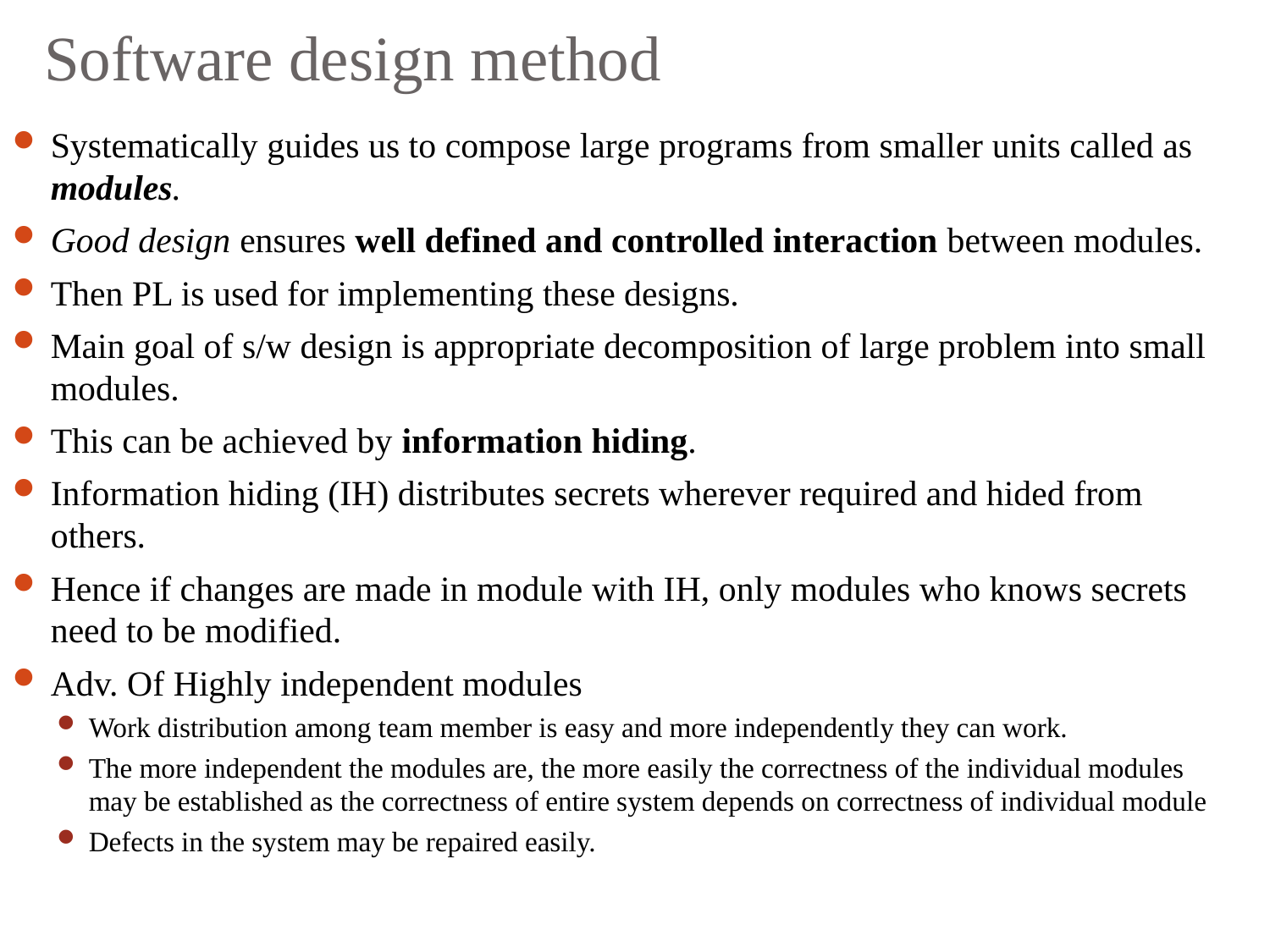

# Software design method
Systematically guides us to compose large programs from smaller units called as modules.
Good design ensures well defined and controlled interaction between modules.
Then PL is used for implementing these designs.
Main goal of s/w design is appropriate decomposition of large problem into small modules.
This can be achieved by information hiding.
Information hiding (IH) distributes secrets wherever required and hided from others.
Hence if changes are made in module with IH, only modules who knows secrets need to be modified.
Adv. Of Highly independent modules
Work distribution among team member is easy and more independently they can work.
The more independent the modules are, the more easily the correctness of the individual modules may be established as the correctness of entire system depends on correctness of individual module
Defects in the system may be repaired easily.